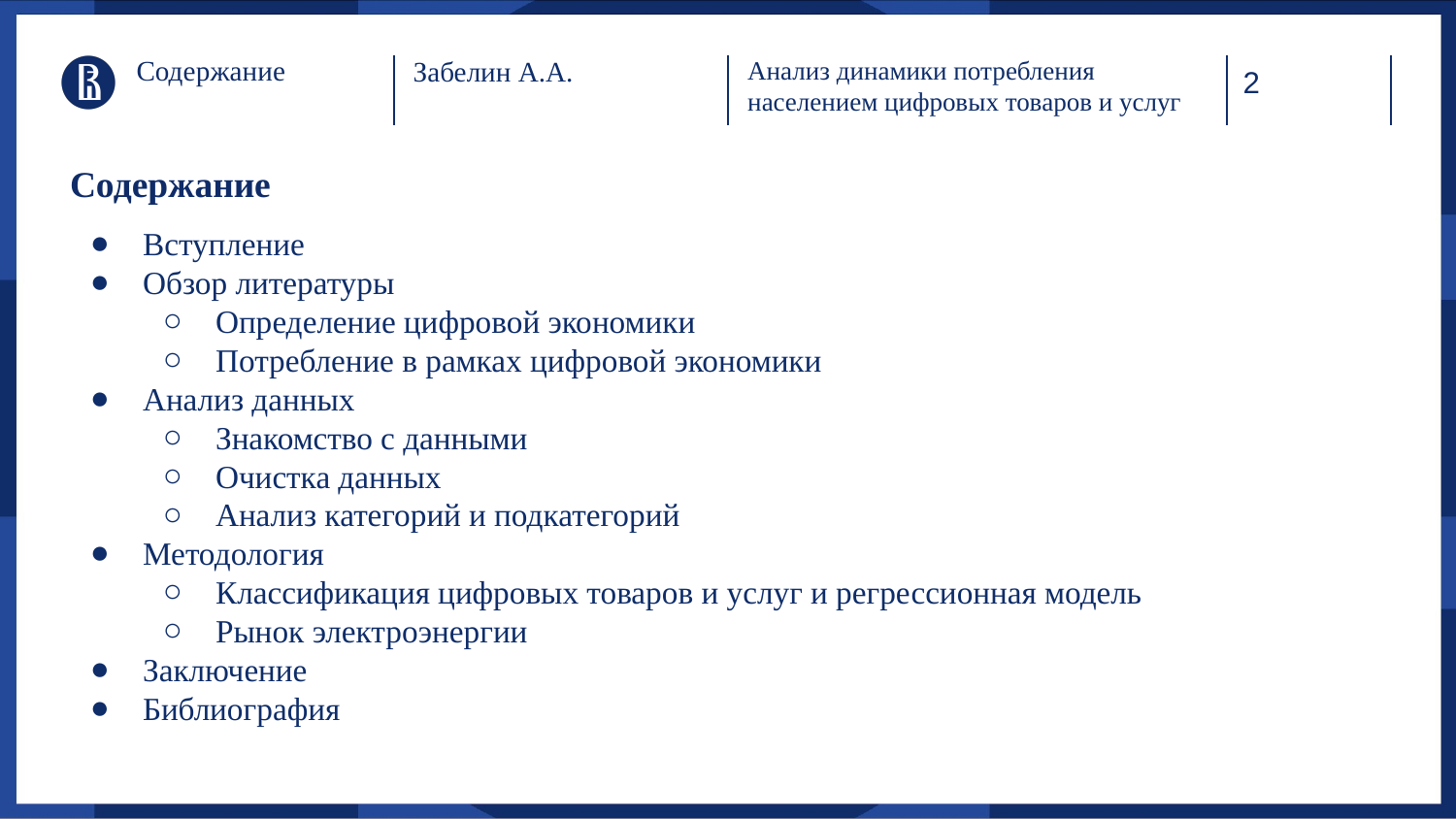

Содержание
Анализ динамики потребления населением цифровых товаров и услуг
Забелин А.А.
# Содержание
Вступление
Обзор литературы
Определение цифровой экономики
Потребление в рамках цифровой экономики
Анализ данных
Знакомство с данными
Очистка данных
Анализ категорий и подкатегорий
Методология
Классификация цифровых товаров и услуг и регрессионная модель
Рынок электроэнергии
Заключение
Библиография